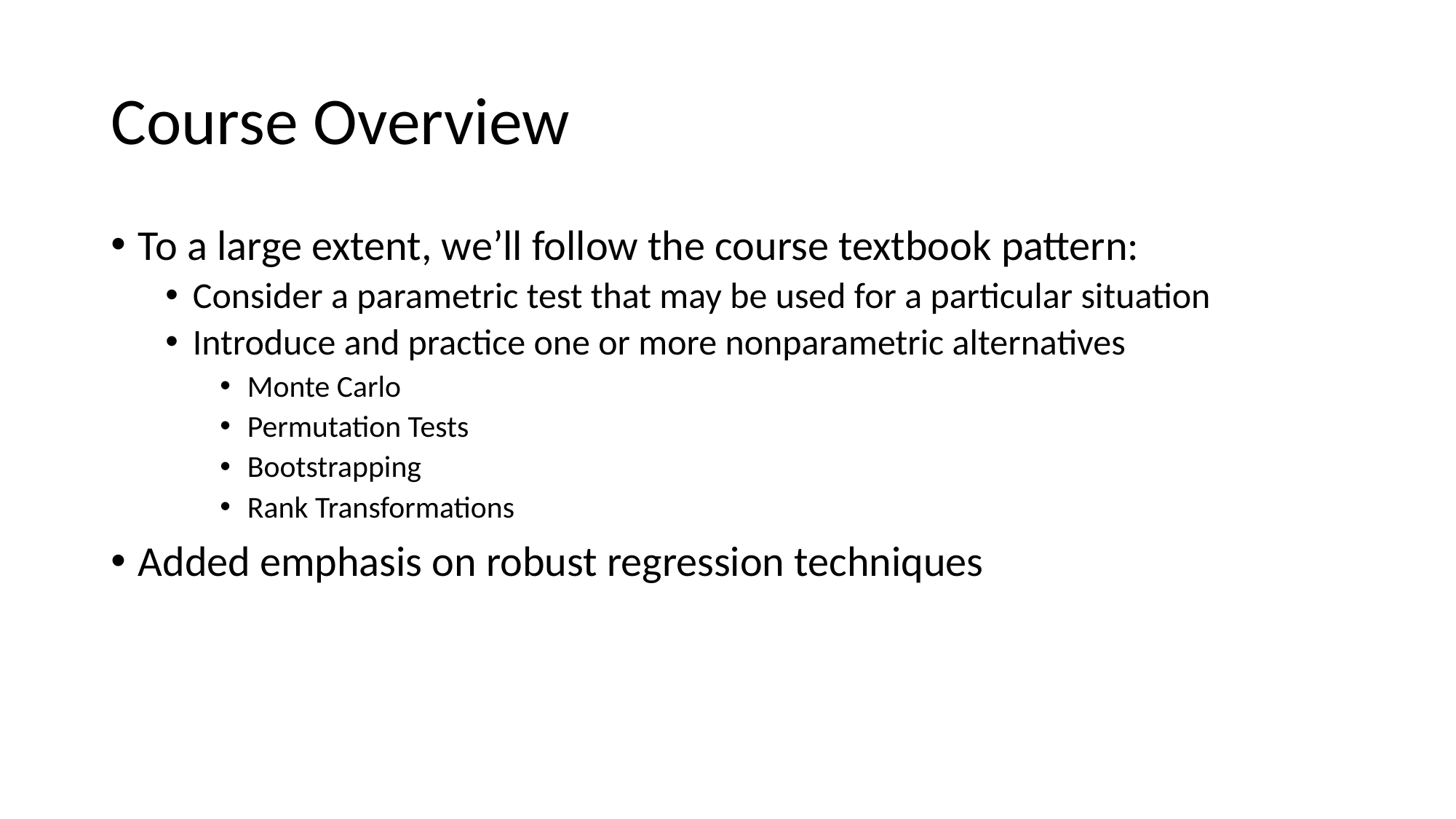

# Course Overview
To a large extent, we’ll follow the course textbook pattern:
Consider a parametric test that may be used for a particular situation
Introduce and practice one or more nonparametric alternatives
Monte Carlo
Permutation Tests
Bootstrapping
Rank Transformations
Added emphasis on robust regression techniques